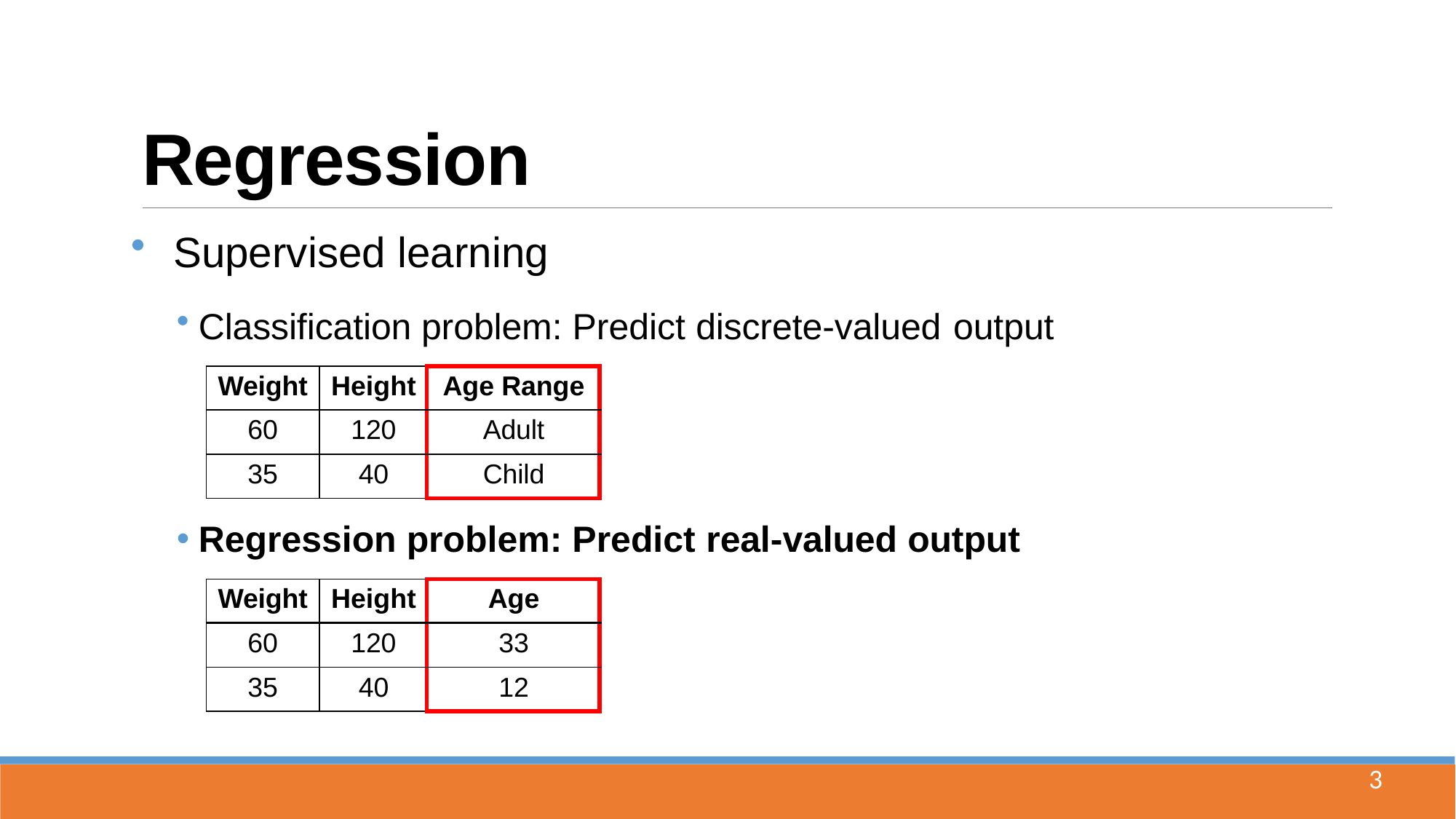

# Regression
Supervised learning
Classification problem: Predict discrete-valued output
| Weight | Height | Age Range |
| --- | --- | --- |
| 60 | 120 | Adult |
| 35 | 40 | Child |
Regression problem: Predict real-valued output
| Weight | Height | Age |
| --- | --- | --- |
| 60 | 120 | 33 |
| 35 | 40 | 12 |
3